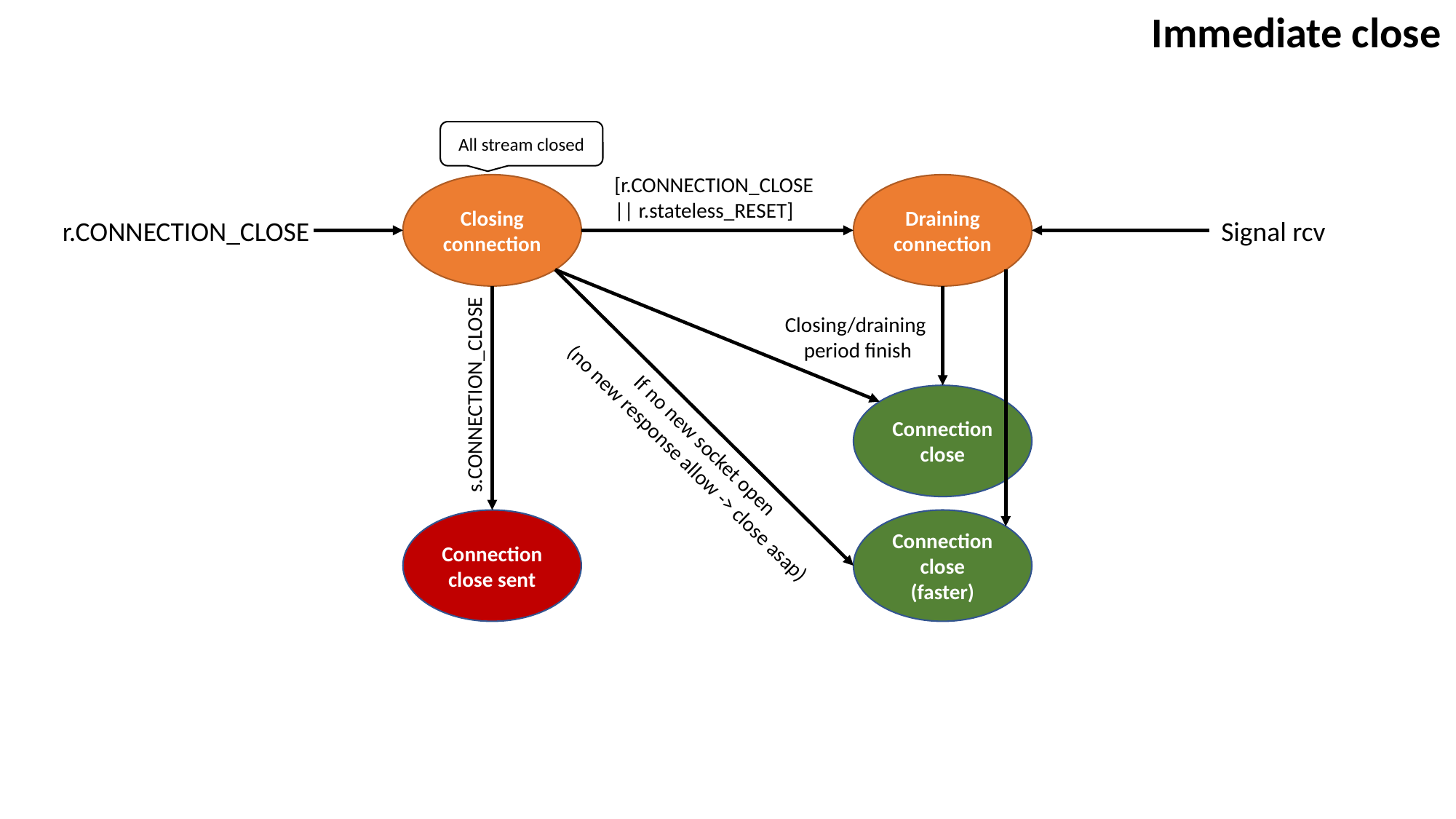

Immediate close
All stream closed
[r.CONNECTION_CLOSE
|| r.stateless_RESET]
Closing connection
Draining connection
r.CONNECTION_CLOSE
Signal rcv
Closing/draining
period finish
s.CONNECTION_CLOSE
Connection close
If no new socket open
(no new response allow -> close asap)
Connection close (faster)
Connection close sent